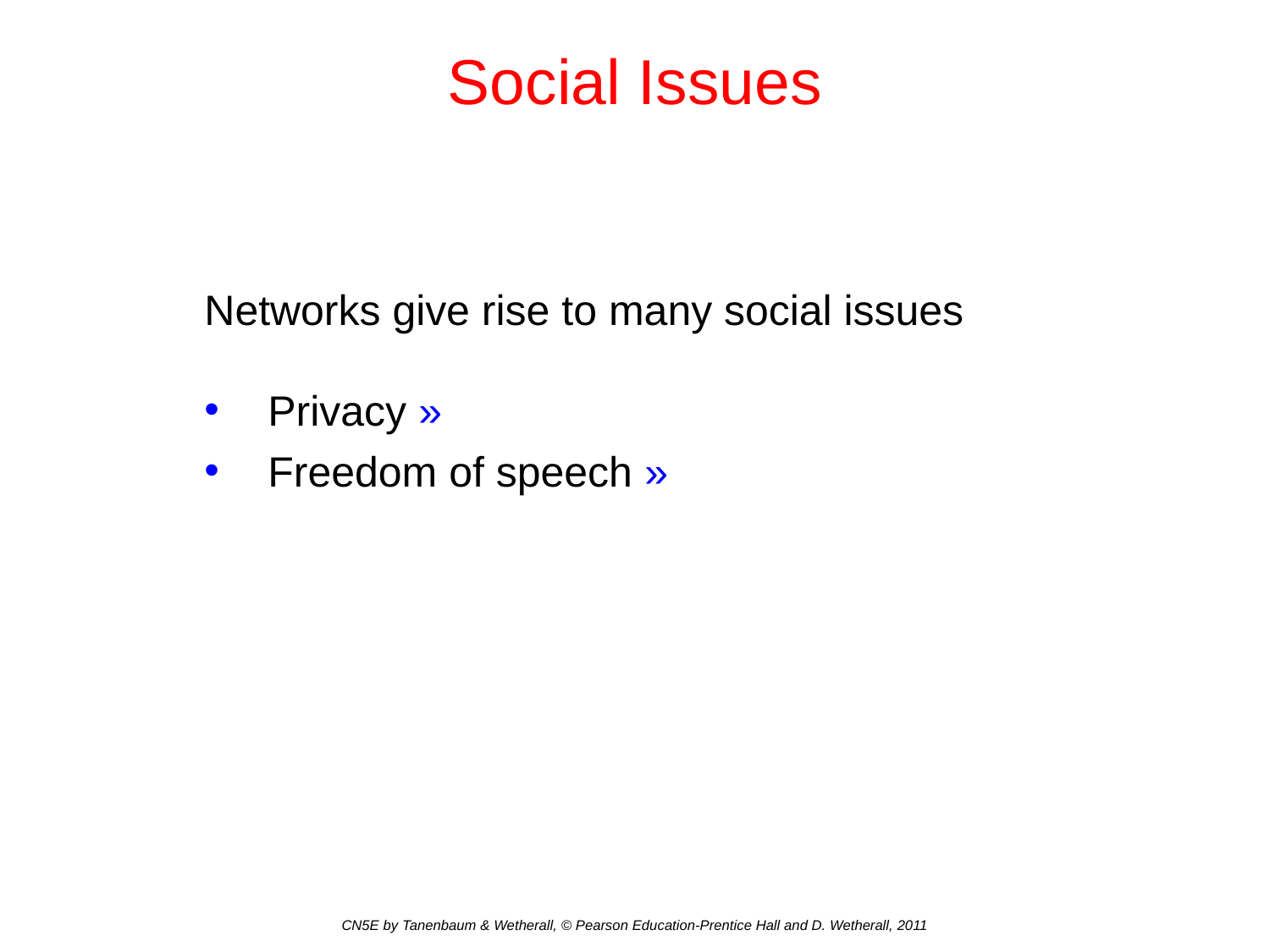

# Social Issues
Networks give rise to many social issues

Privacy »
Freedom of speech »
CN5E by Tanenbaum & Wetherall, © Pearson Education-Prentice Hall and D. Wetherall, 2011